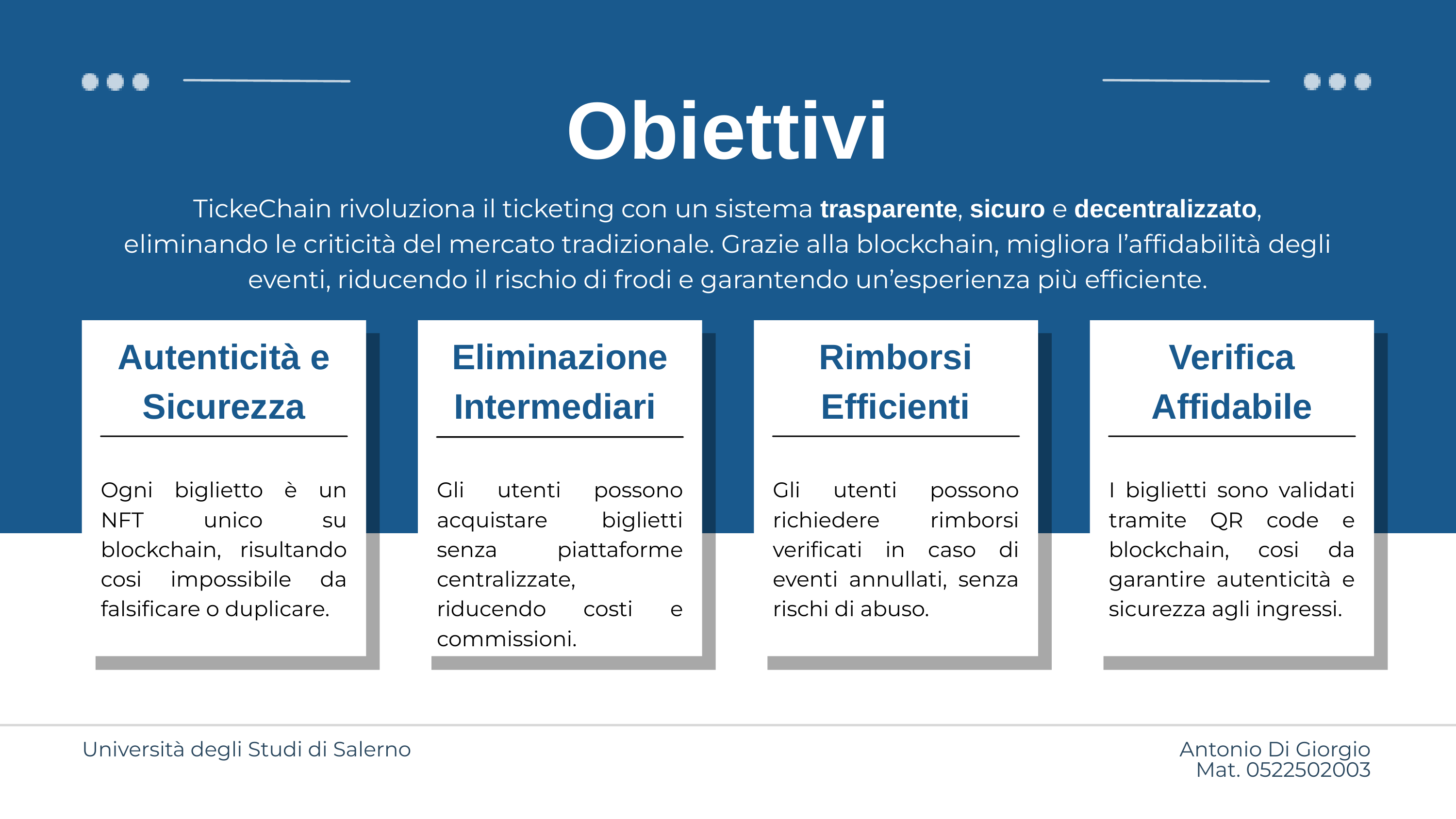

Obiettivi
TickeChain rivoluziona il ticketing con un sistema trasparente, sicuro e decentralizzato, eliminando le criticità del mercato tradizionale. Grazie alla blockchain, migliora l’affidabilità degli eventi, riducendo il rischio di frodi e garantendo un’esperienza più efficiente.

Autenticità e Sicurezza
Eliminazione Intermediari
Rimborsi Efficienti
Verifica Affidabile

Ogni biglietto è un NFT unico su blockchain, risultando cosi impossibile da falsificare o duplicare.
Gli utenti possono acquistare biglietti senza piattaforme centralizzate, riducendo costi e commissioni.
Gli utenti possono richiedere rimborsi verificati in caso di eventi annullati, senza rischi di abuso.
I biglietti sono validati tramite QR code e blockchain, cosi da garantire autenticità e sicurezza agli ingressi.

Università degli Studi di Salerno
Antonio Di Giorgio
Mat. 0522502003